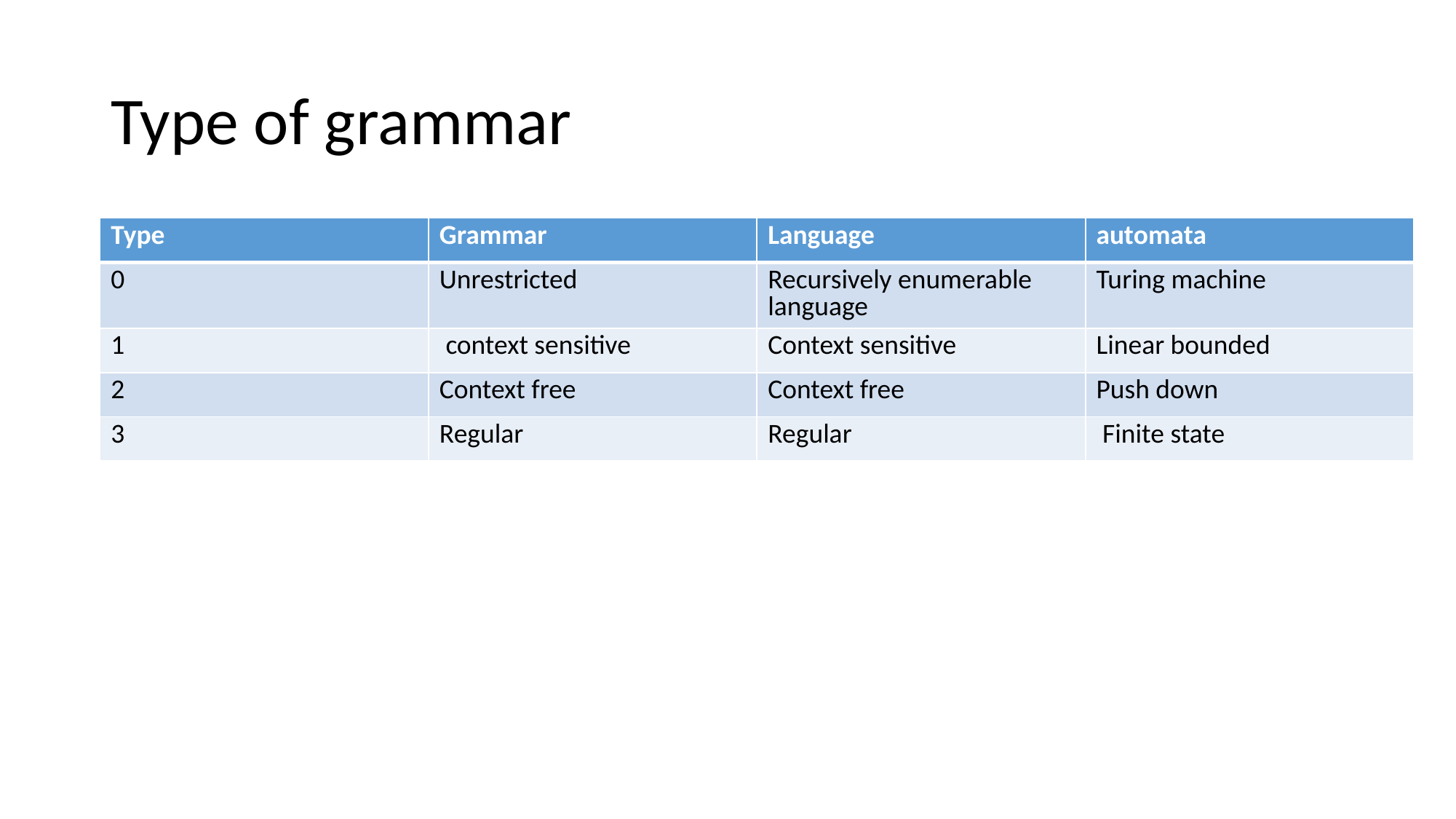

# Type of grammar
| Type | Grammar | Language | automata |
| --- | --- | --- | --- |
| 0 | Unrestricted | Recursively enumerable language | Turing machine |
| 1 | context sensitive | Context sensitive | Linear bounded |
| 2 | Context free | Context free | Push down |
| 3 | Regular | Regular | Finite state |